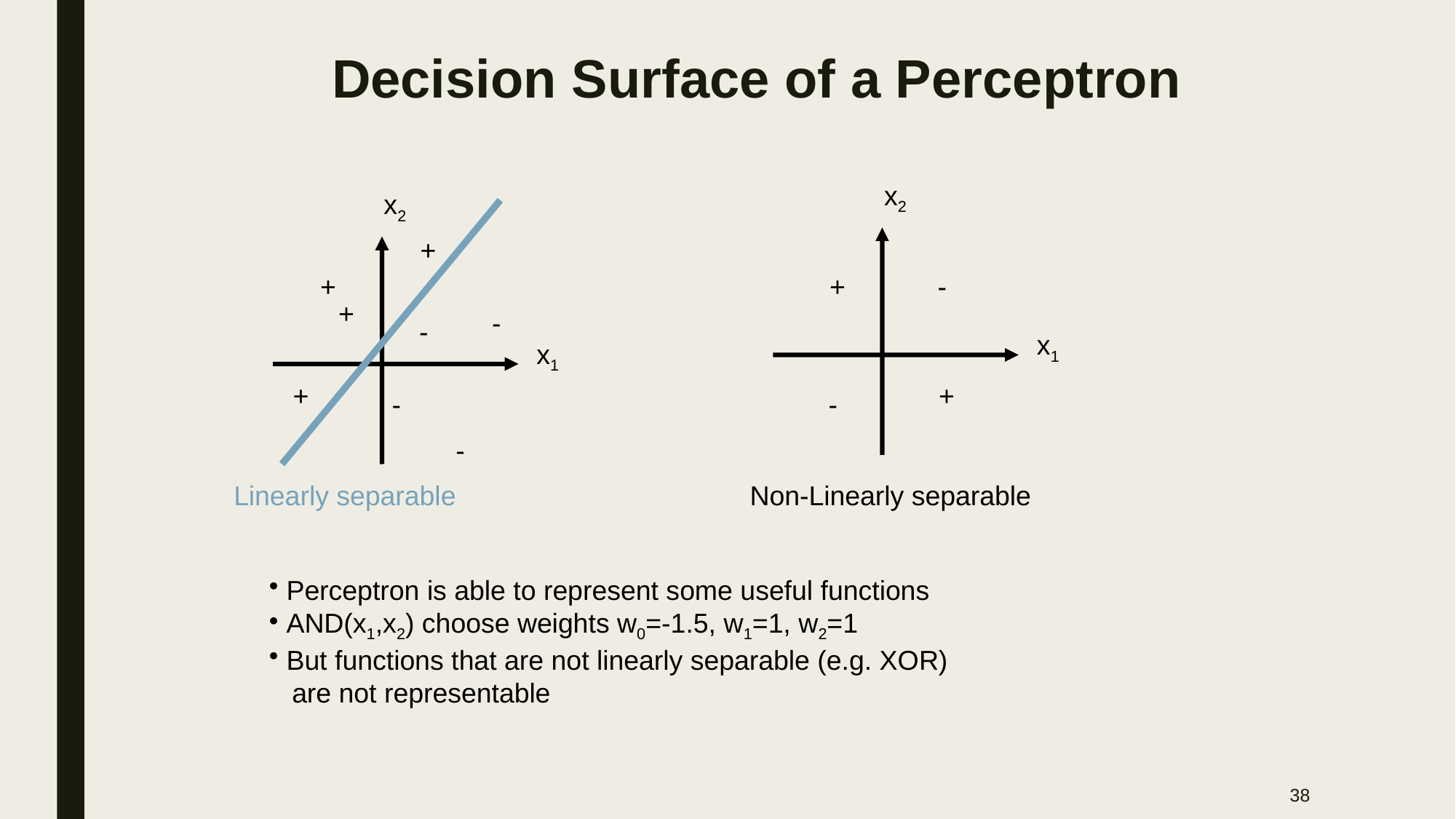

# Decision Surface of a Perceptron
x2
x2

+

+
+
-
-
x1

+
-
-

+
-
x1

+
-
Linearly separable
Non-Linearly separable
 Perceptron is able to represent some useful functions
 AND(x1,x2) choose weights w0=-1.5, w1=1, w2=1
 But functions that are not linearly separable (e.g. XOR)
   are not representable
38